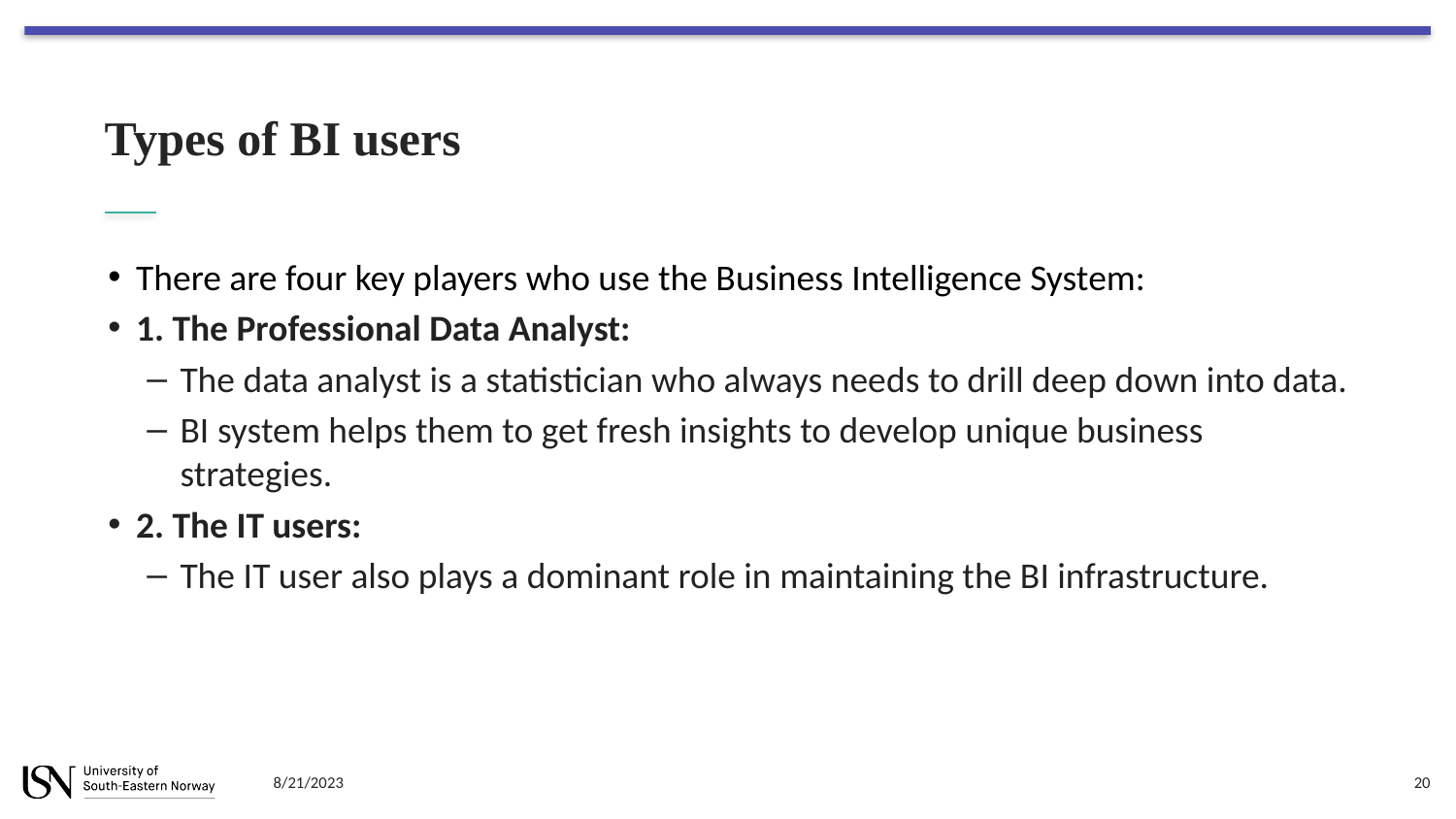

# Types of BI users
There are four key players who use the Business Intelligence System:
1. The Professional Data Analyst:
The data analyst is a statistician who always needs to drill deep down into data.
BI system helps them to get fresh insights to develop unique business strategies.
2. The IT users:
The IT user also plays a dominant role in maintaining the BI infrastructure.
8/21/2023
20